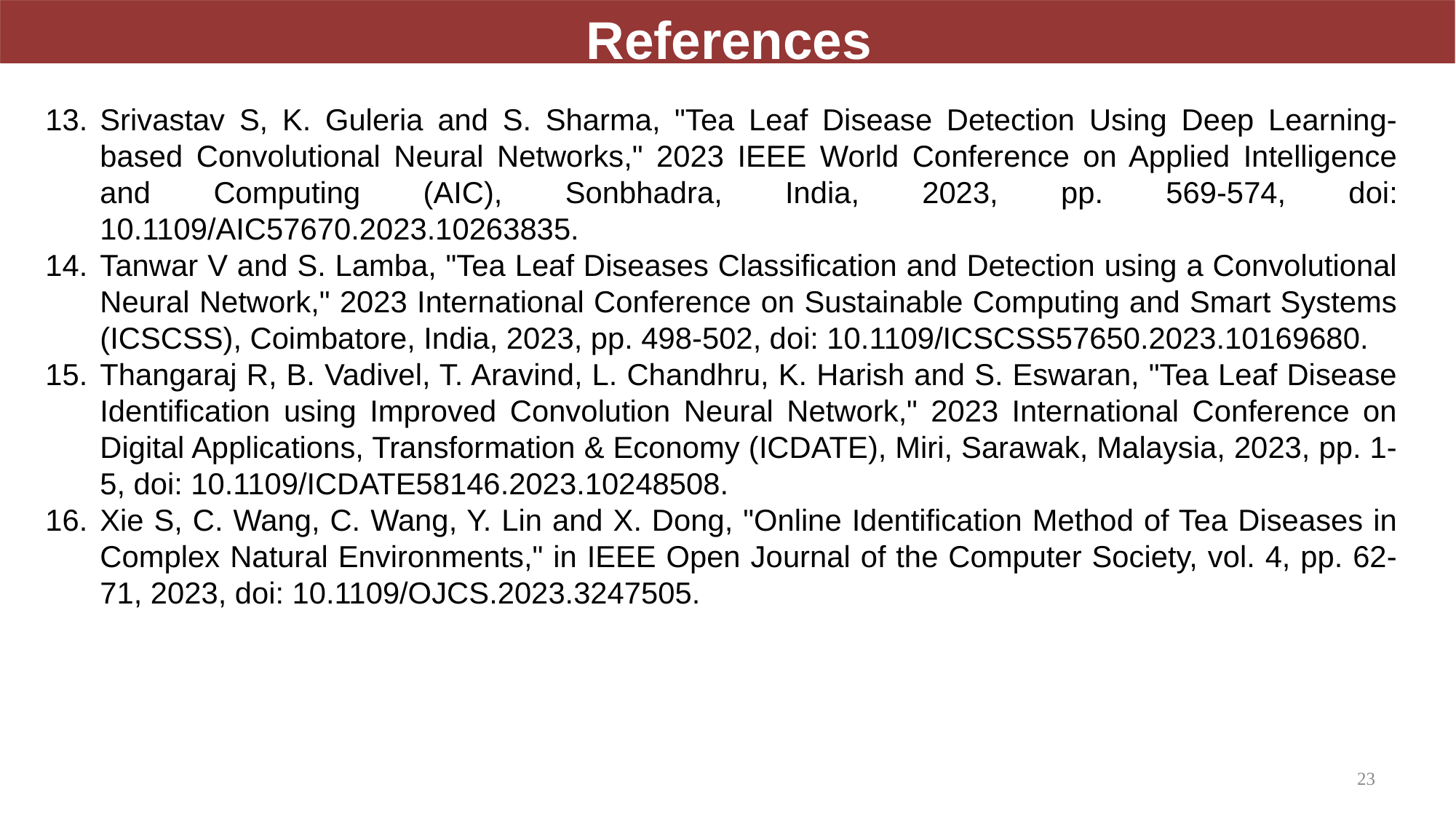

References

Srivastav S, K. Guleria and S. Sharma, "Tea Leaf Disease Detection Using Deep Learning-based Convolutional Neural Networks," 2023 IEEE World Conference on Applied Intelligence and Computing (AIC), Sonbhadra, India, 2023, pp. 569-574, doi: 10.1109/AIC57670.2023.10263835.
Tanwar V and S. Lamba, "Tea Leaf Diseases Classification and Detection using a Convolutional Neural Network," 2023 International Conference on Sustainable Computing and Smart Systems (ICSCSS), Coimbatore, India, 2023, pp. 498-502, doi: 10.1109/ICSCSS57650.2023.10169680.
Thangaraj R, B. Vadivel, T. Aravind, L. Chandhru, K. Harish and S. Eswaran, "Tea Leaf Disease Identification using Improved Convolution Neural Network," 2023 International Conference on Digital Applications, Transformation & Economy (ICDATE), Miri, Sarawak, Malaysia, 2023, pp. 1-5, doi: 10.1109/ICDATE58146.2023.10248508.
Xie S, C. Wang, C. Wang, Y. Lin and X. Dong, "Online Identification Method of Tea Diseases in Complex Natural Environments," in IEEE Open Journal of the Computer Society, vol. 4, pp. 62-71, 2023, doi: 10.1109/OJCS.2023.3247505.

23